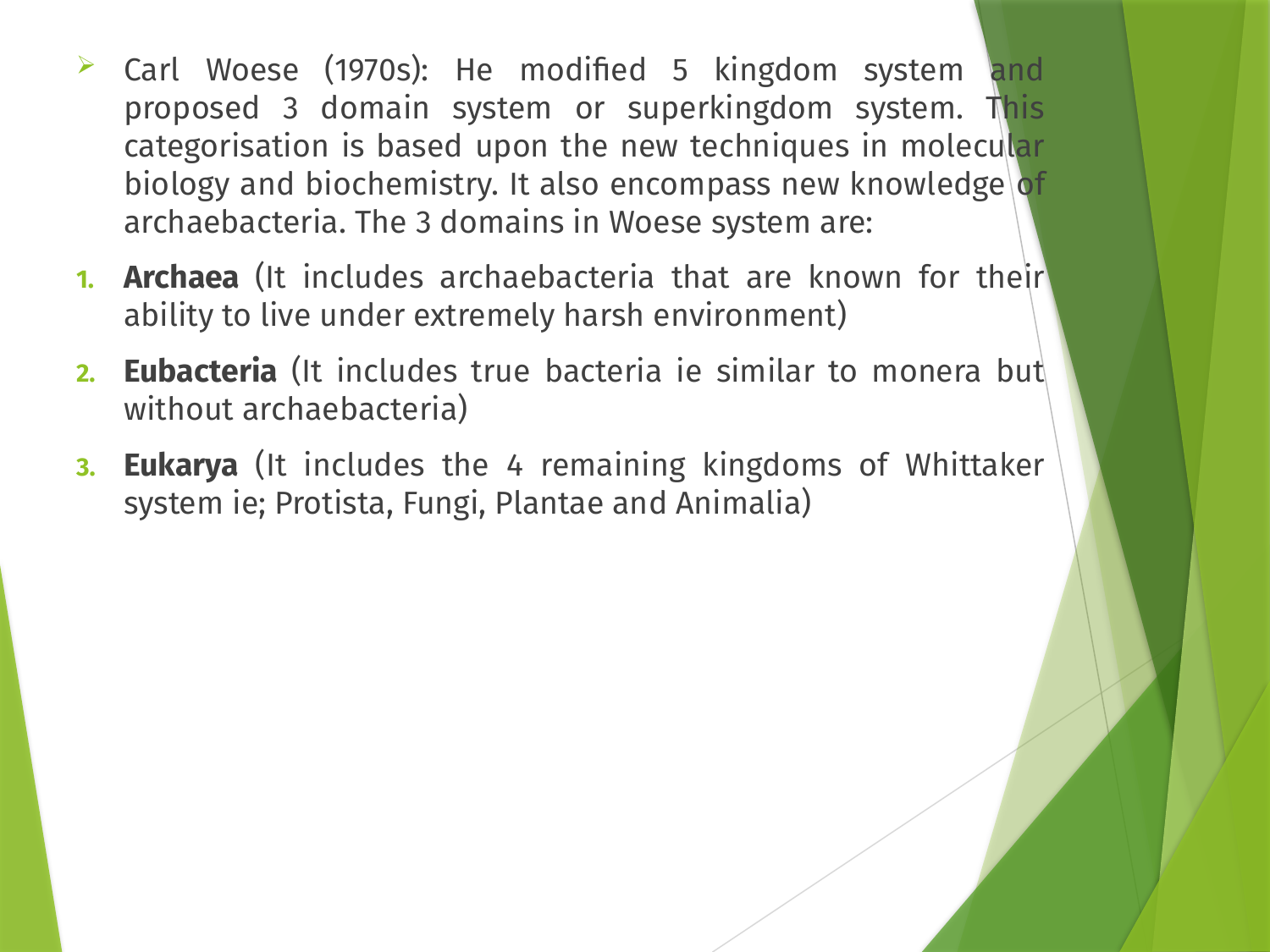

Carl Woese (1970s): He modified 5 kingdom system and proposed 3 domain system or superkingdom system. This categorisation is based upon the new techniques in molecular biology and biochemistry. It also encompass new knowledge of archaebacteria. The 3 domains in Woese system are:
Archaea (It includes archaebacteria that are known for their ability to live under extremely harsh environment)
Eubacteria (It includes true bacteria ie similar to monera but without archaebacteria)
Eukarya (It includes the 4 remaining kingdoms of Whittaker system ie; Protista, Fungi, Plantae and Animalia)